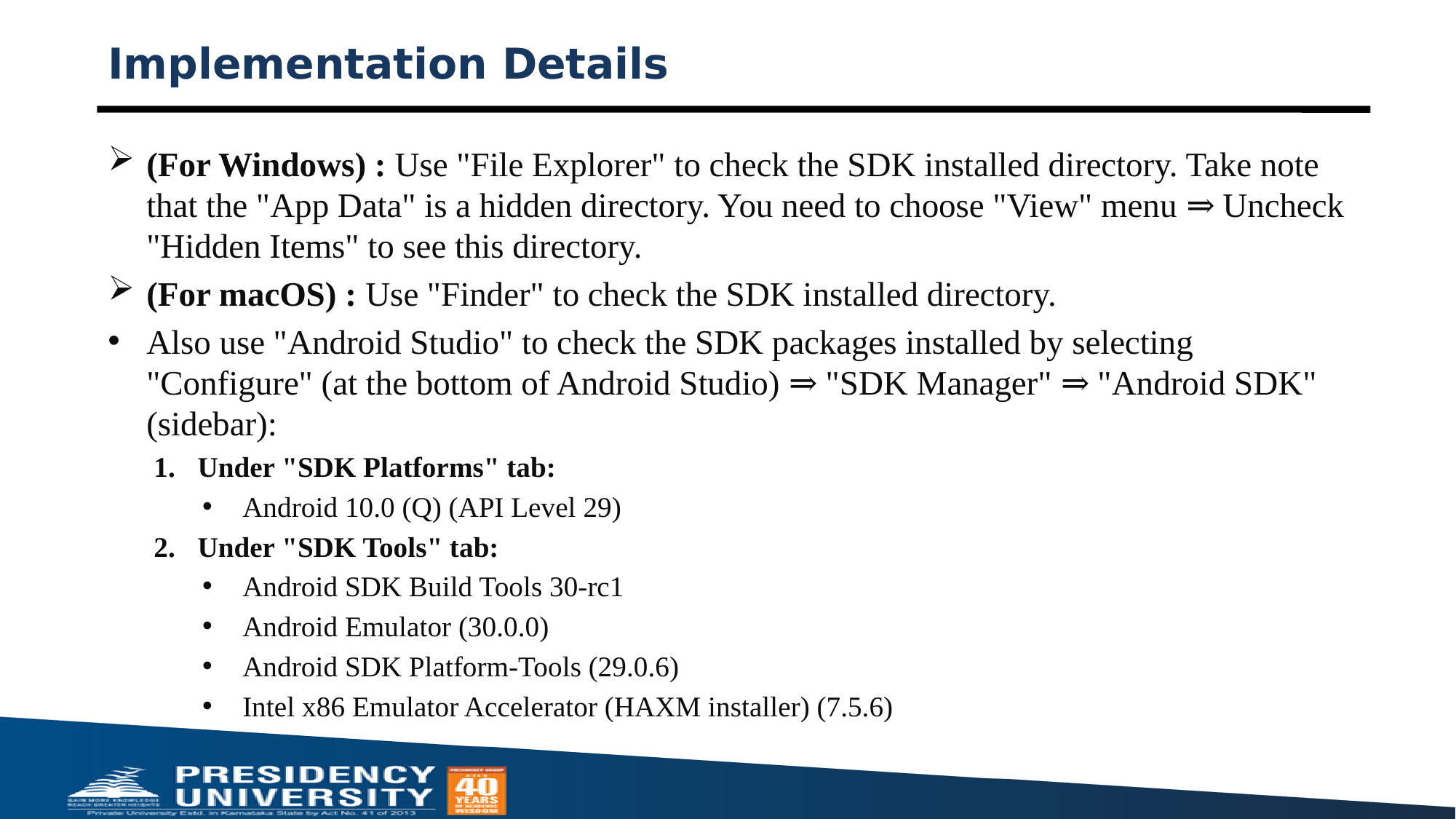

# Implementation Details
(For Windows) : Use "File Explorer" to check the SDK installed directory. Take note that the "App Data" is a hidden directory. You need to choose "View" menu ⇒ Uncheck "Hidden Items" to see this directory.
(For macOS) : Use "Finder" to check the SDK installed directory.
Also use "Android Studio" to check the SDK packages installed by selecting "Configure" (at the bottom of Android Studio) ⇒ "SDK Manager" ⇒ "Android SDK" (sidebar):
Under "SDK Platforms" tab:
Android 10.0 (Q) (API Level 29)
Under "SDK Tools" tab:
Android SDK Build Tools 30-rc1
Android Emulator (30.0.0)
Android SDK Platform-Tools (29.0.6)
Intel x86 Emulator Accelerator (HAXM installer) (7.5.6)